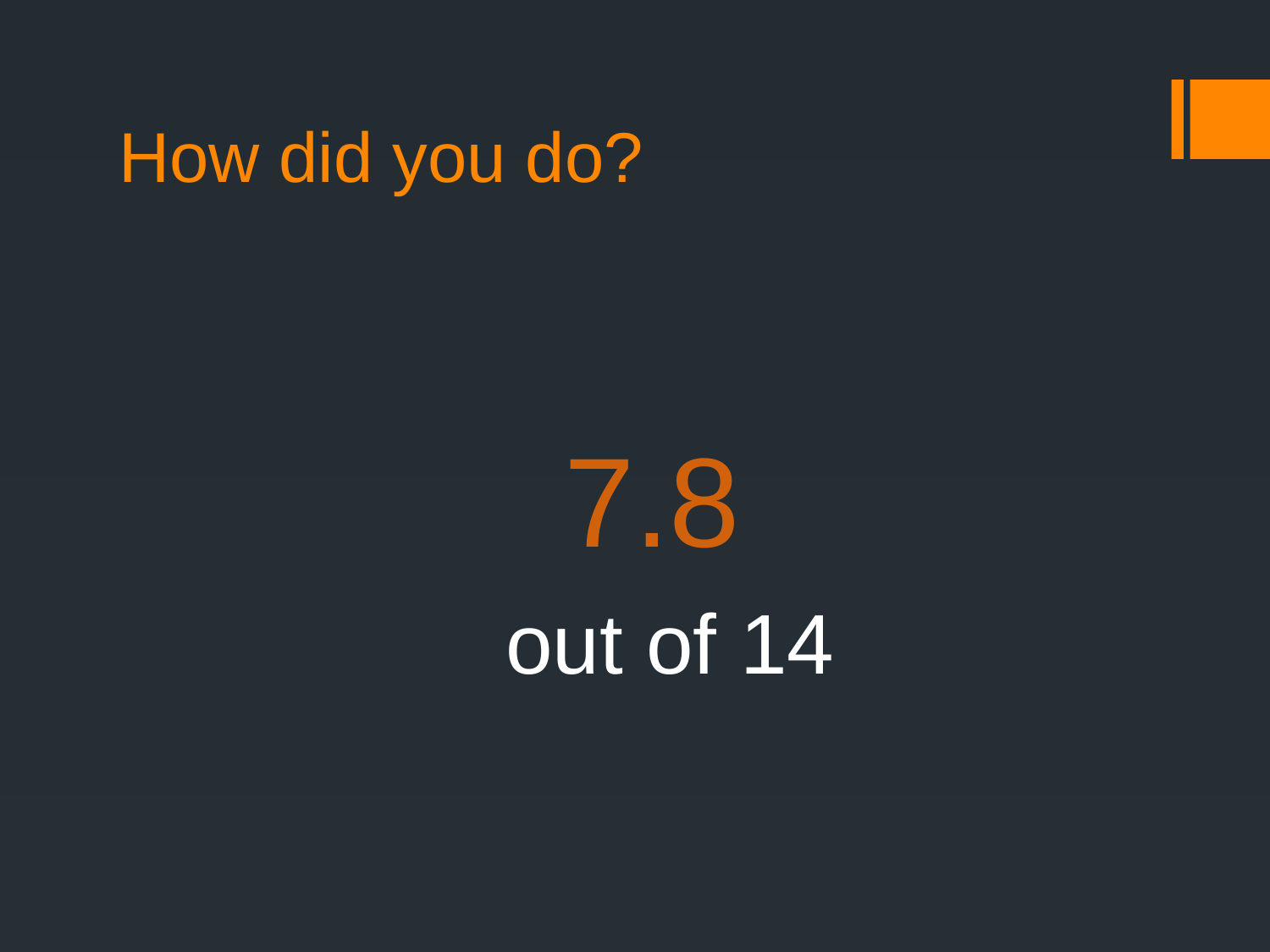

# How did you do?
7.8
out of 14